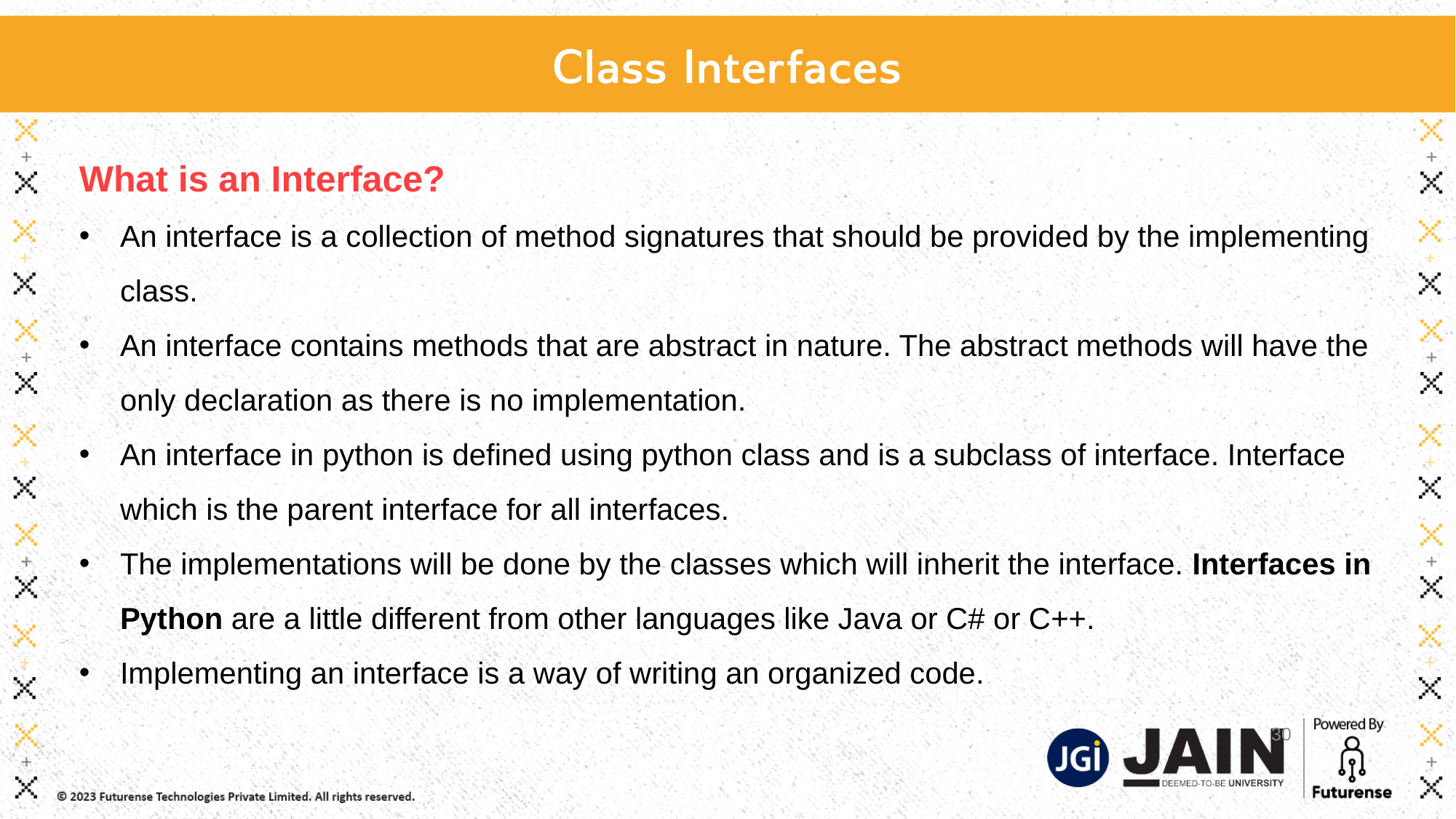

Class Interfaces
What is an Interface?
An interface is a collection of method signatures that should be provided by the implementing class.
An interface contains methods that are abstract in nature. The abstract methods will have the only declaration as there is no implementation.
An interface in python is defined using python class and is a subclass of interface. Interface which is the parent interface for all interfaces.
The implementations will be done by the classes which will inherit the interface. Interfaces in Python are a little different from other languages like Java or C# or C++.
Implementing an interface is a way of writing an organized code.
30